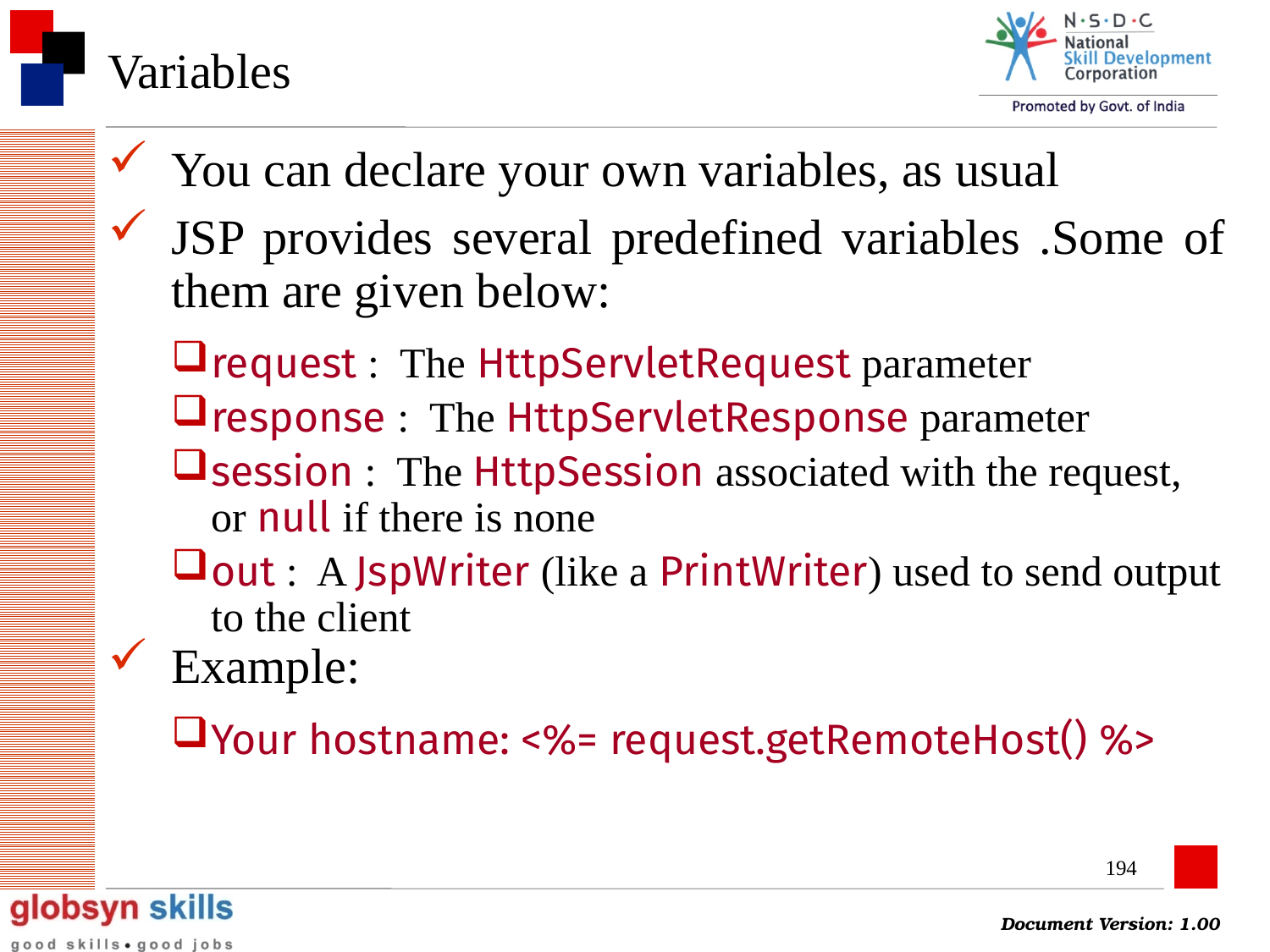

# Variables
You can declare your own variables, as usual
JSP provides several predefined variables .Some of them are given below:
request :  The HttpServletRequest parameter
response :  The HttpServletResponse parameter
session :  The HttpSession associated with the request, or null if there is none
out :  A JspWriter (like a PrintWriter) used to send output to the client
Example:
Your hostname: <%= request.getRemoteHost() %>